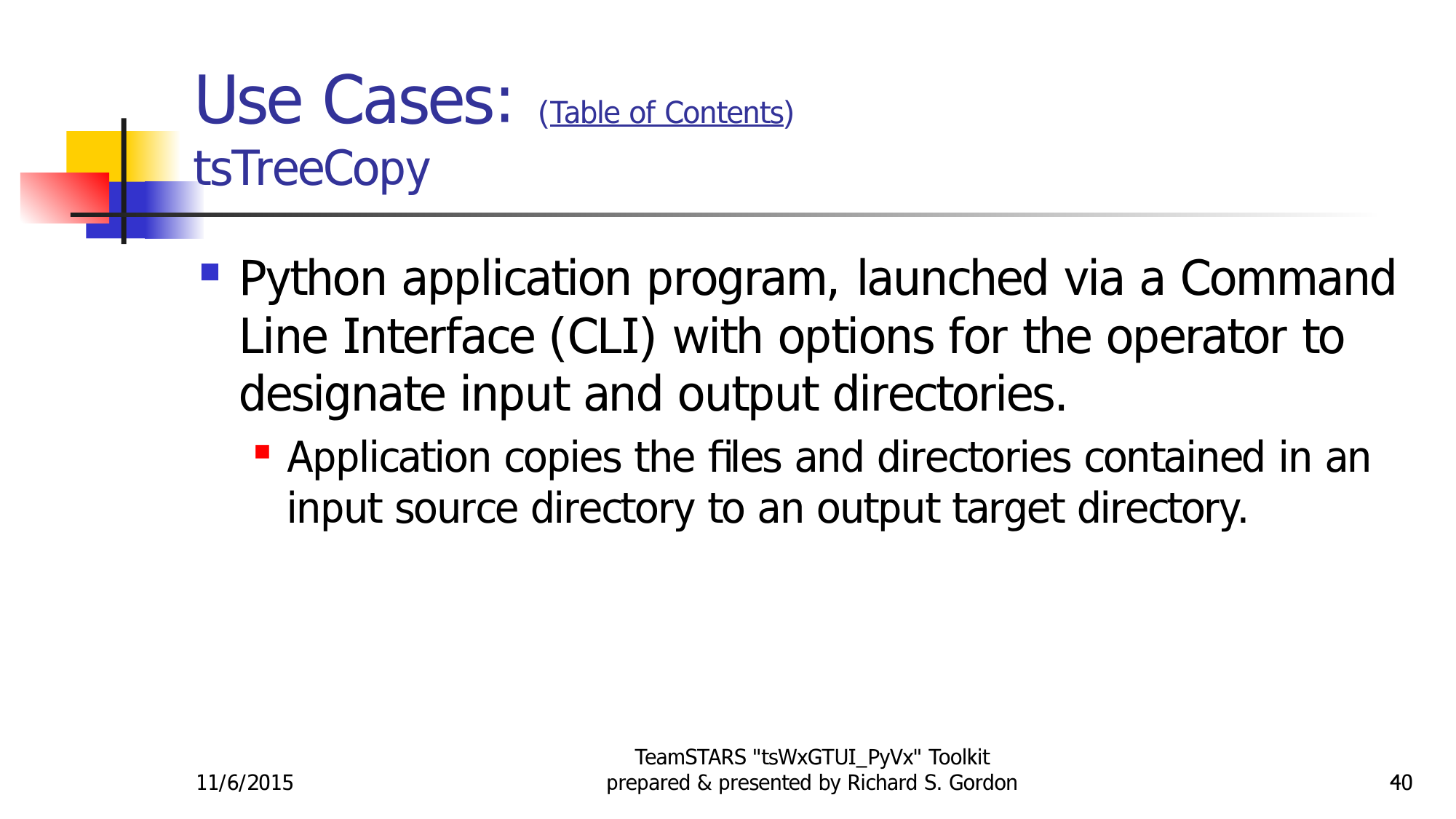

# Use Cases: (Table of Contents) tsTreeCopy
Python application program, launched via a Command Line Interface (CLI) with options for the operator to designate input and output directories.
Application copies the files and directories contained in an input source directory to an output target directory.

11/6/2015
TeamSTARS "tsWxGTUI_PyVx" Toolkit prepared & presented by Richard S. Gordon
40